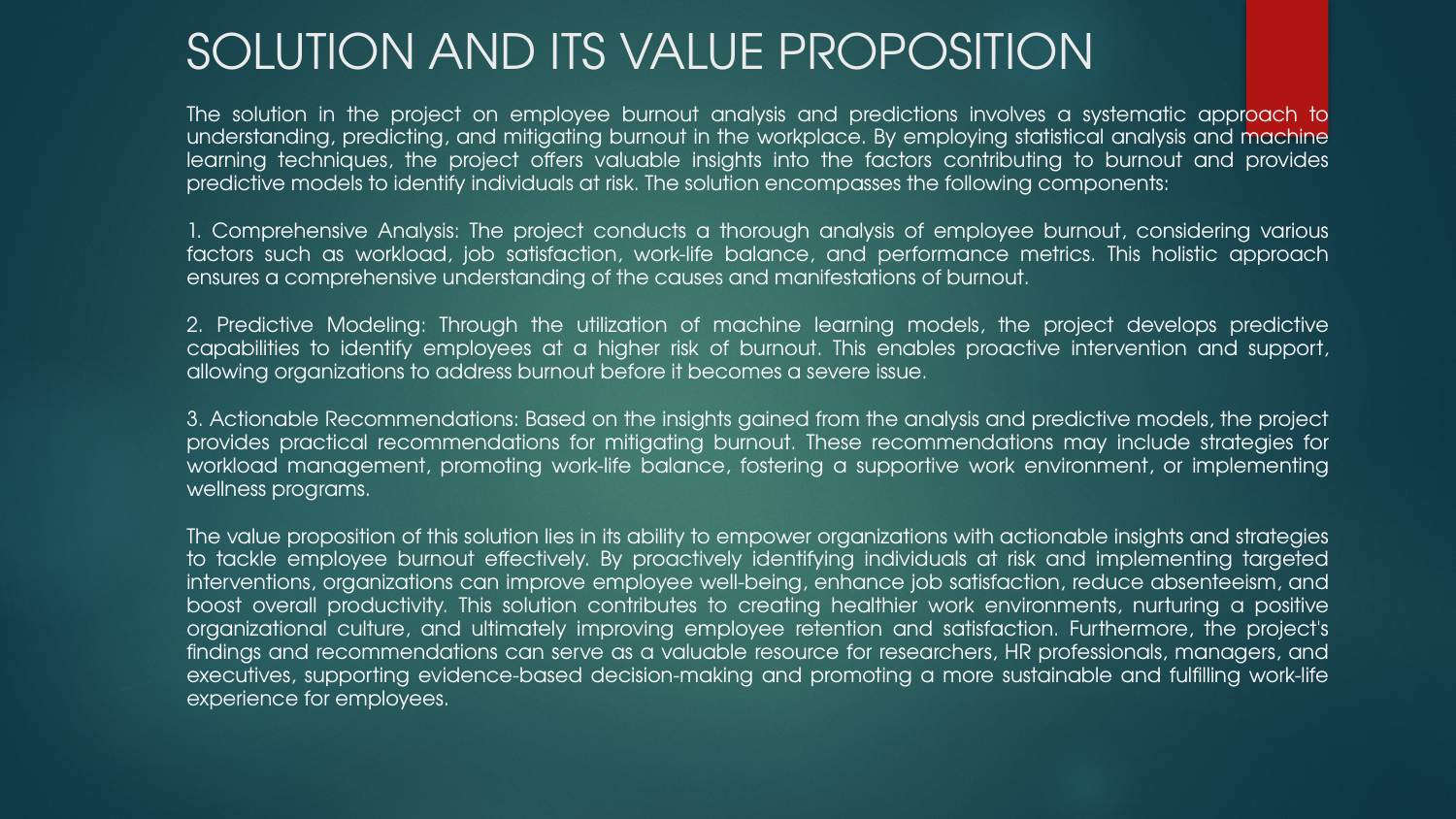

# SOLUTION AND ITS VALUE PROPOSITION

The solution in the project on employee burnout analysis and predictions involves a systematic approach to understanding, predicting, and mitigating burnout in the workplace. By employing statistical analysis and machine learning techniques, the project offers valuable insights into the factors contributing to burnout and provides predictive models to identify individuals at risk. The solution encompasses the following components:
1. Comprehensive Analysis: The project conducts a thorough analysis of employee burnout, considering various factors such as workload, job satisfaction, work-life balance, and performance metrics. This holistic approach ensures a comprehensive understanding of the causes and manifestations of burnout.
2. Predictive Modeling: Through the utilization of machine learning models, the project develops predictive capabilities to identify employees at a higher risk of burnout. This enables proactive intervention and support, allowing organizations to address burnout before it becomes a severe issue.
3. Actionable Recommendations: Based on the insights gained from the analysis and predictive models, the project provides practical recommendations for mitigating burnout. These recommendations may include strategies for workload management, promoting work-life balance, fostering a supportive work environment, or implementing wellness programs.
The value proposition of this solution lies in its ability to empower organizations with actionable insights and strategies to tackle employee burnout effectively. By proactively identifying individuals at risk and implementing targeted interventions, organizations can improve employee well-being, enhance job satisfaction, reduce absenteeism, and boost overall productivity. This solution contributes to creating healthier work environments, nurturing a positive organizational culture, and ultimately improving employee retention and satisfaction. Furthermore, the project's findings and recommendations can serve as a valuable resource for researchers, HR professionals, managers, and executives, supporting evidence-based decision-making and promoting a more sustainable and fulfilling work-life experience for employees.